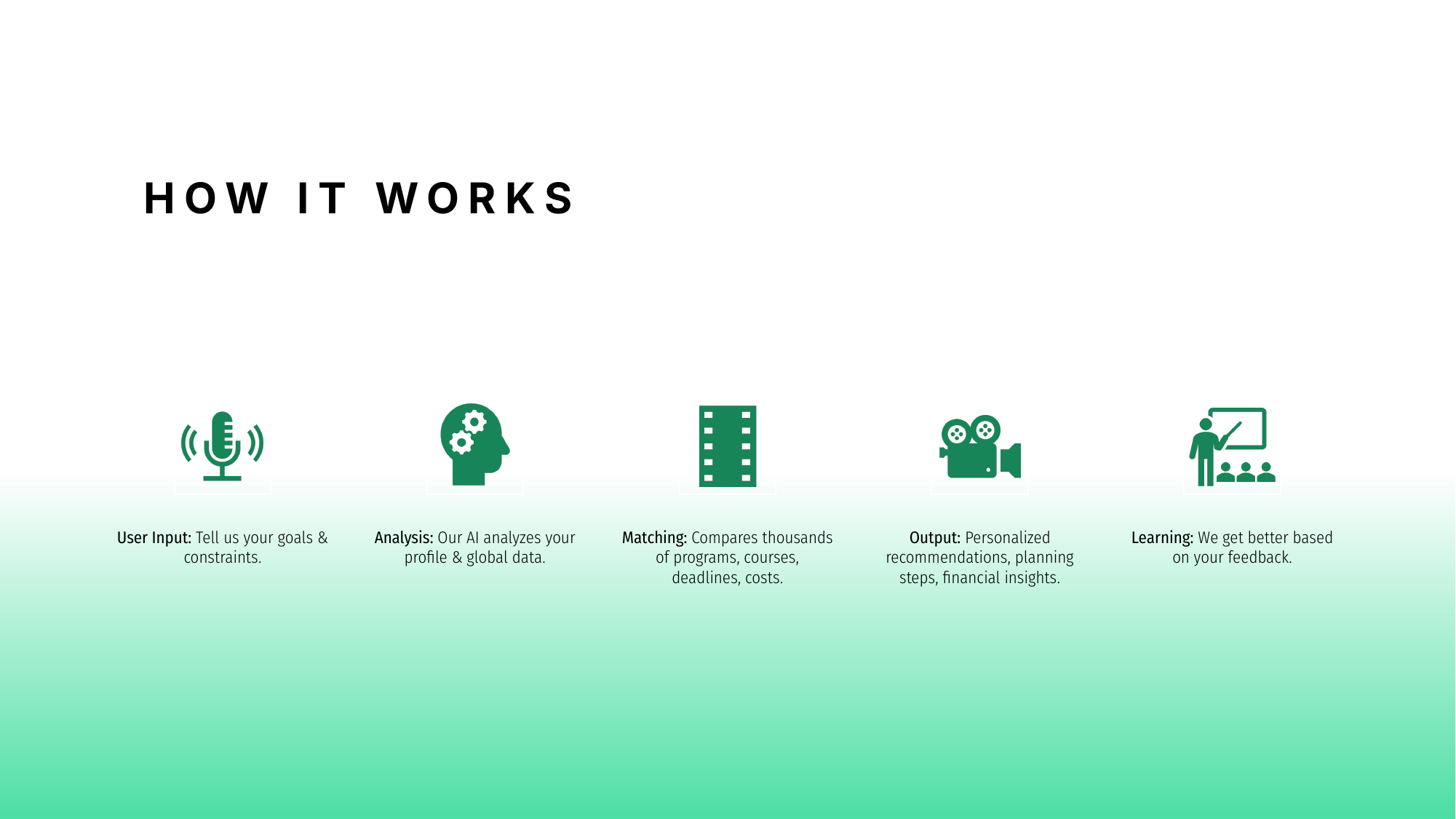

# How It Works
User Input: Tell us your goals & constraints.
Analysis: Our AI analyzes your profile & global data.
Matching: Compares thousands of programs, courses, deadlines, costs.
Output: Personalized recommendations, planning steps, financial insights.
Learning: We get better based on your feedback.